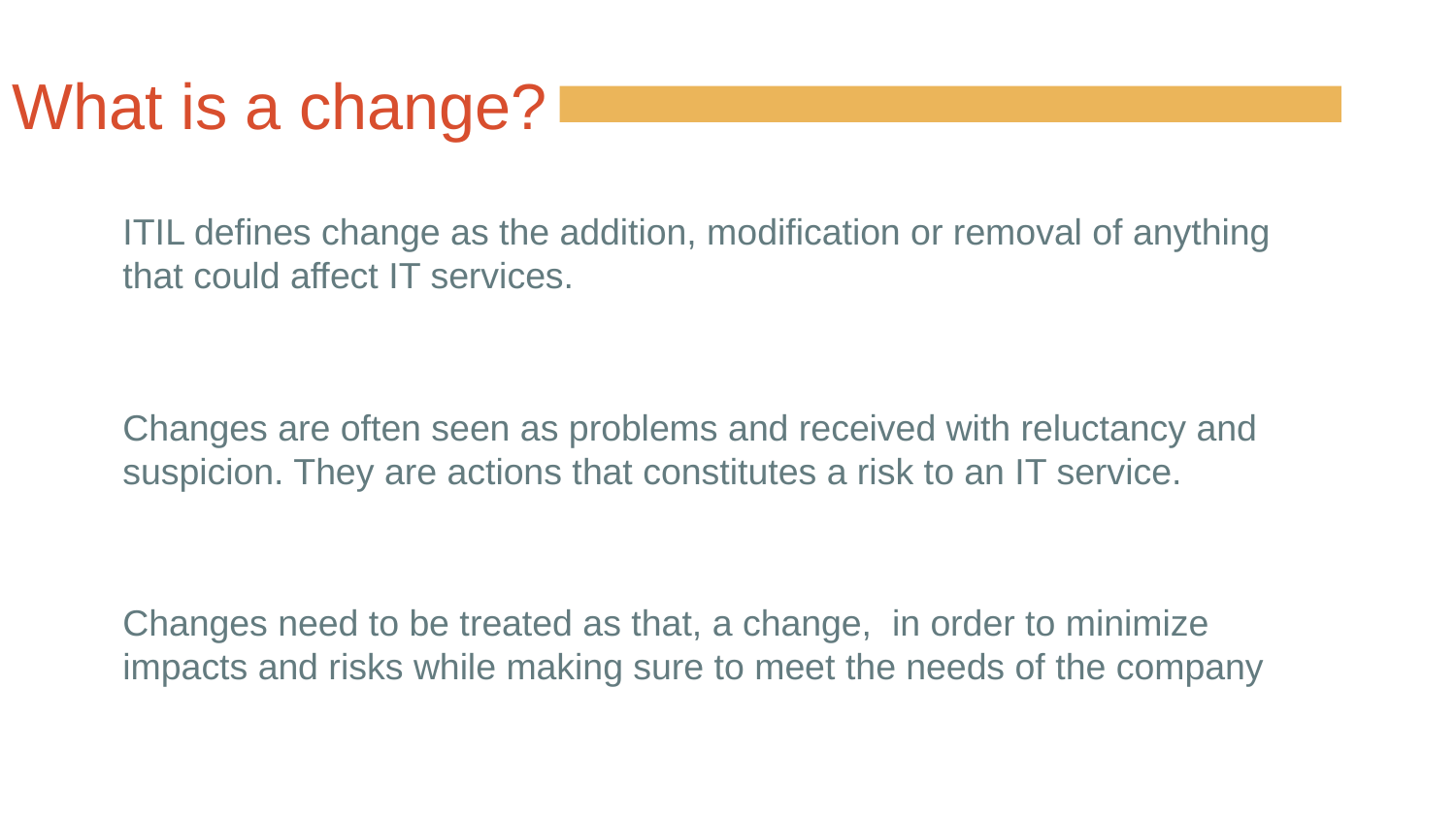

What is a change?
ITIL defines change as the addition, modification or removal of anything that could affect IT services.

Changes are often seen as problems and received with reluctancy and suspicion. They are actions that constitutes a risk to an IT service.

Changes need to be treated as that, a change,  in order to minimize impacts and risks while making sure to meet the needs of the company